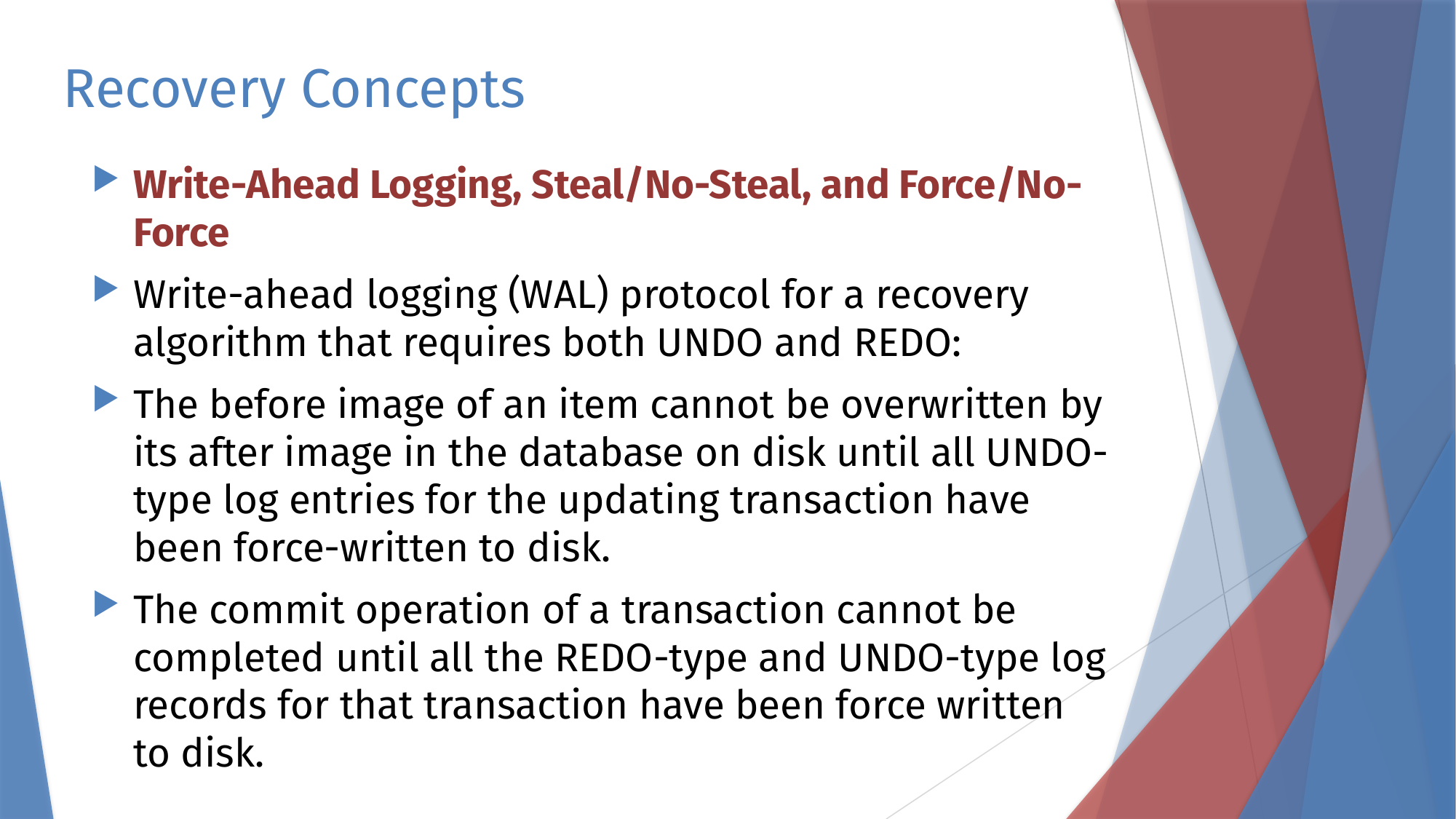

# Recovery Concepts
Write-Ahead Logging, Steal/No-Steal, and Force/No-Force
Write-ahead logging (WAL) protocol for a recovery algorithm that requires both UNDO and REDO:
The before image of an item cannot be overwritten by its after image in the database on disk until all UNDO-type log entries for the updating transaction have been force-written to disk.
The commit operation of a transaction cannot be completed until all the REDO-type and UNDO-type log records for that transaction have been force written to disk.